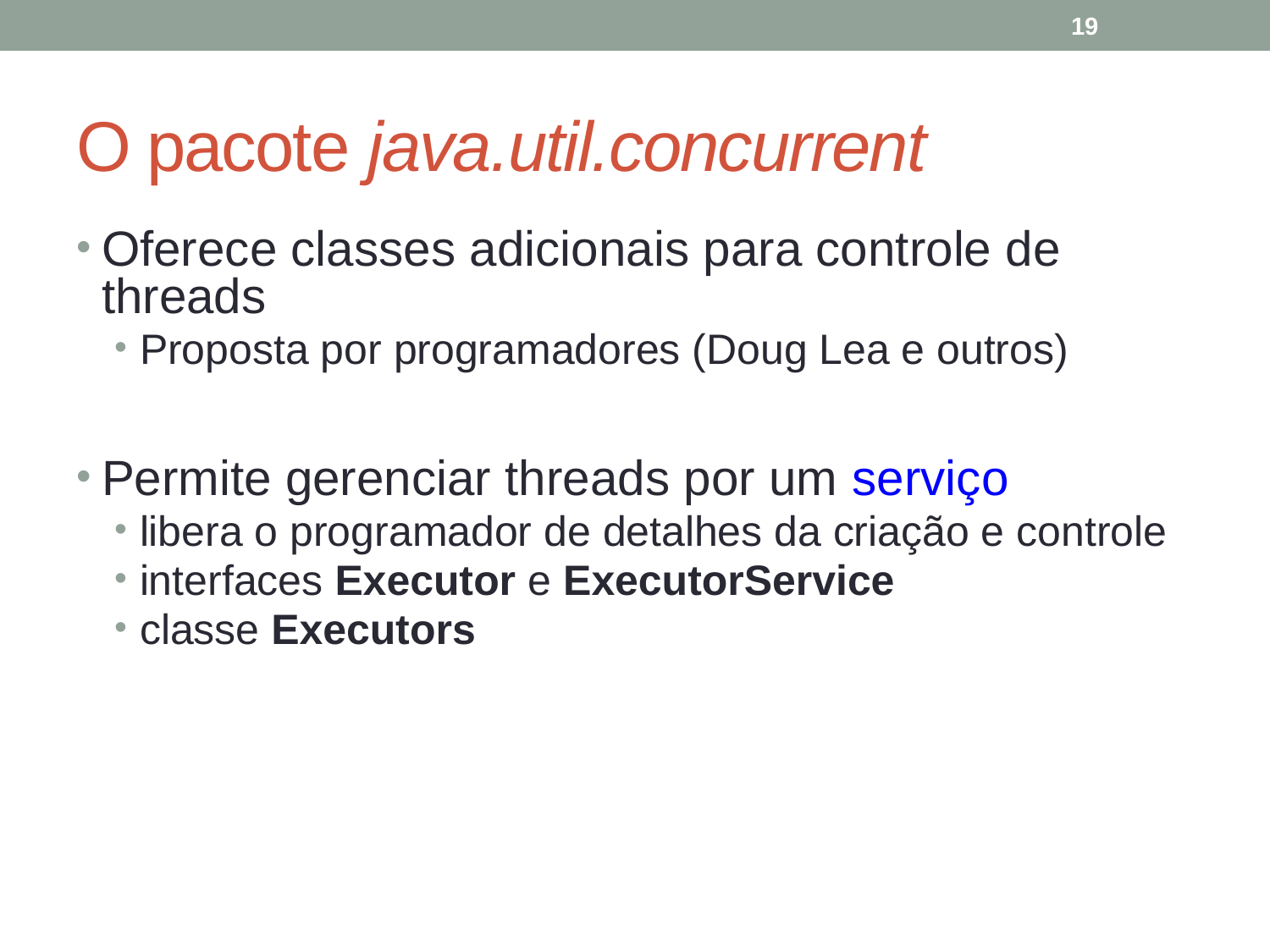

19
# O pacote java.util.concurrent
Oferece classes adicionais para controle de threads
Proposta por programadores (Doug Lea e outros)

Permite gerenciar threads por um serviço
libera o programador de detalhes da criação e controle
interfaces Executor e ExecutorService
classe Executors